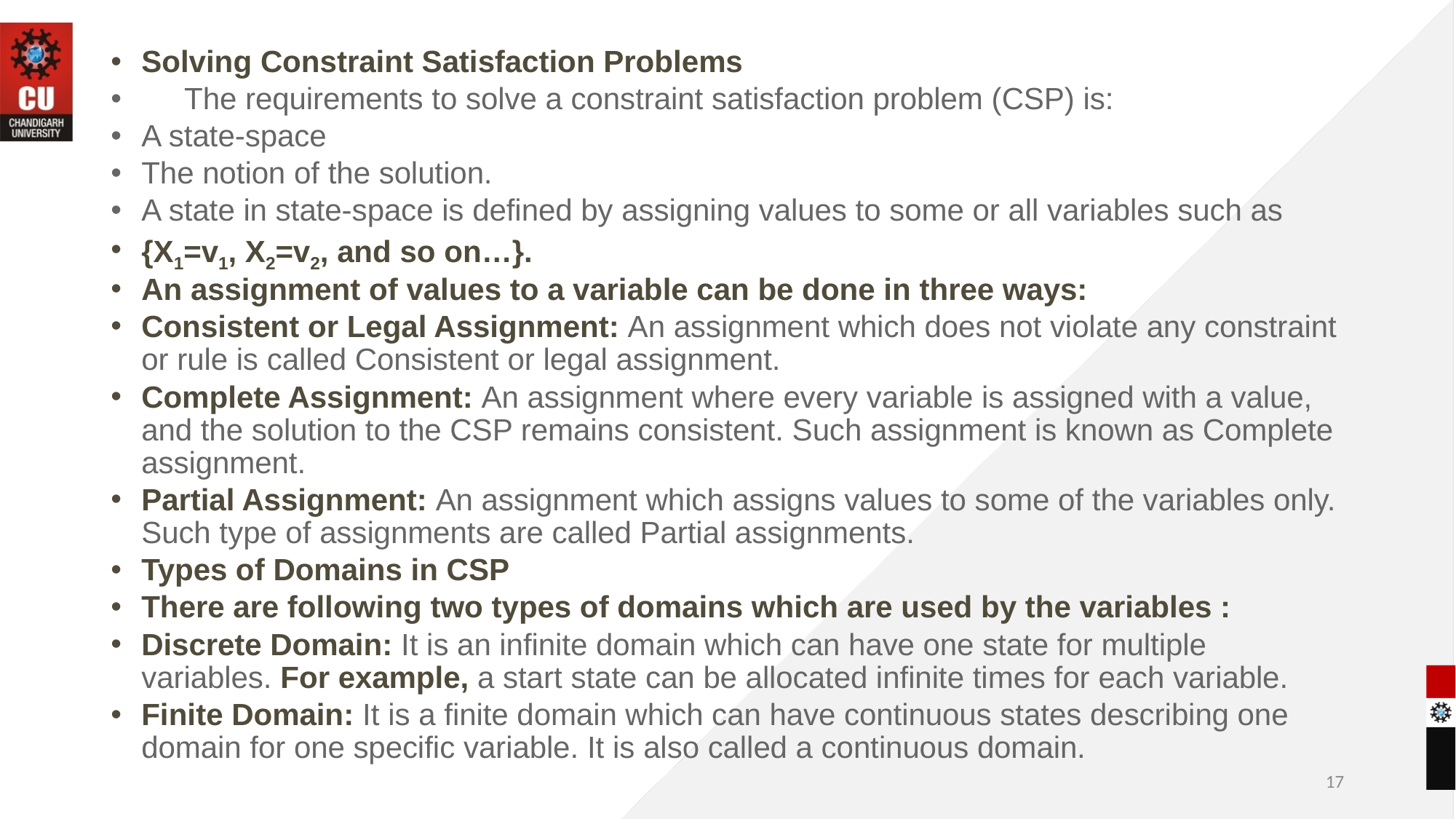

Solving Constraint Satisfaction Problems
     The requirements to solve a constraint satisfaction problem (CSP) is:
A state-space
The notion of the solution.
A state in state-space is defined by assigning values to some or all variables such as
{X1=v1, X2=v2, and so on…}.
An assignment of values to a variable can be done in three ways:
Consistent or Legal Assignment: An assignment which does not violate any constraint or rule is called Consistent or legal assignment.
Complete Assignment: An assignment where every variable is assigned with a value, and the solution to the CSP remains consistent. Such assignment is known as Complete assignment.
Partial Assignment: An assignment which assigns values to some of the variables only. Such type of assignments are called Partial assignments.
Types of Domains in CSP
There are following two types of domains which are used by the variables :
Discrete Domain: It is an infinite domain which can have one state for multiple variables. For example, a start state can be allocated infinite times for each variable.
Finite Domain: It is a finite domain which can have continuous states describing one domain for one specific variable. It is also called a continuous domain.

17